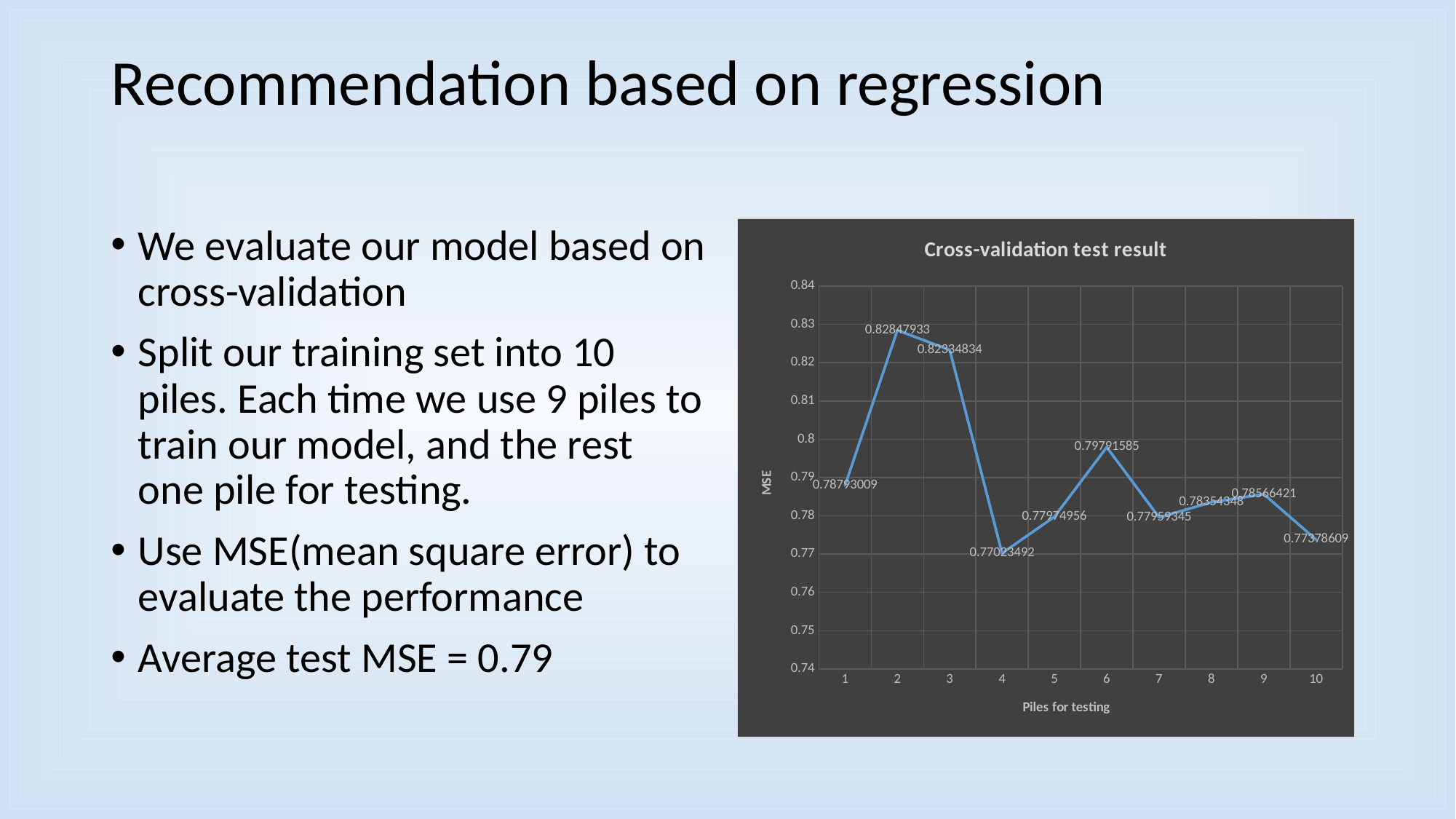

# Recommendation based on regression
We evaluate our model based on cross-validation
Split our training set into 10 piles. Each time we use 9 piles to train our model, and the rest one pile for testing.
Use MSE(mean square error) to evaluate the performance
Average test MSE = 0.79

### Chart: Cross-validation test result

| Category | MSE |
|---|---|
| 1 | 0.78793009 |
| 2 | 0.82847933 |
| 3 | 0.82334834 |
| 4 | 0.77023492 |
| 5 | 0.77974956 |
| 6 | 0.79791585 |
| 7 | 0.77959345 |
| 8 | 0.78354348 |
| 9 | 0.78566421 |
| 10 | 0.77378609 |